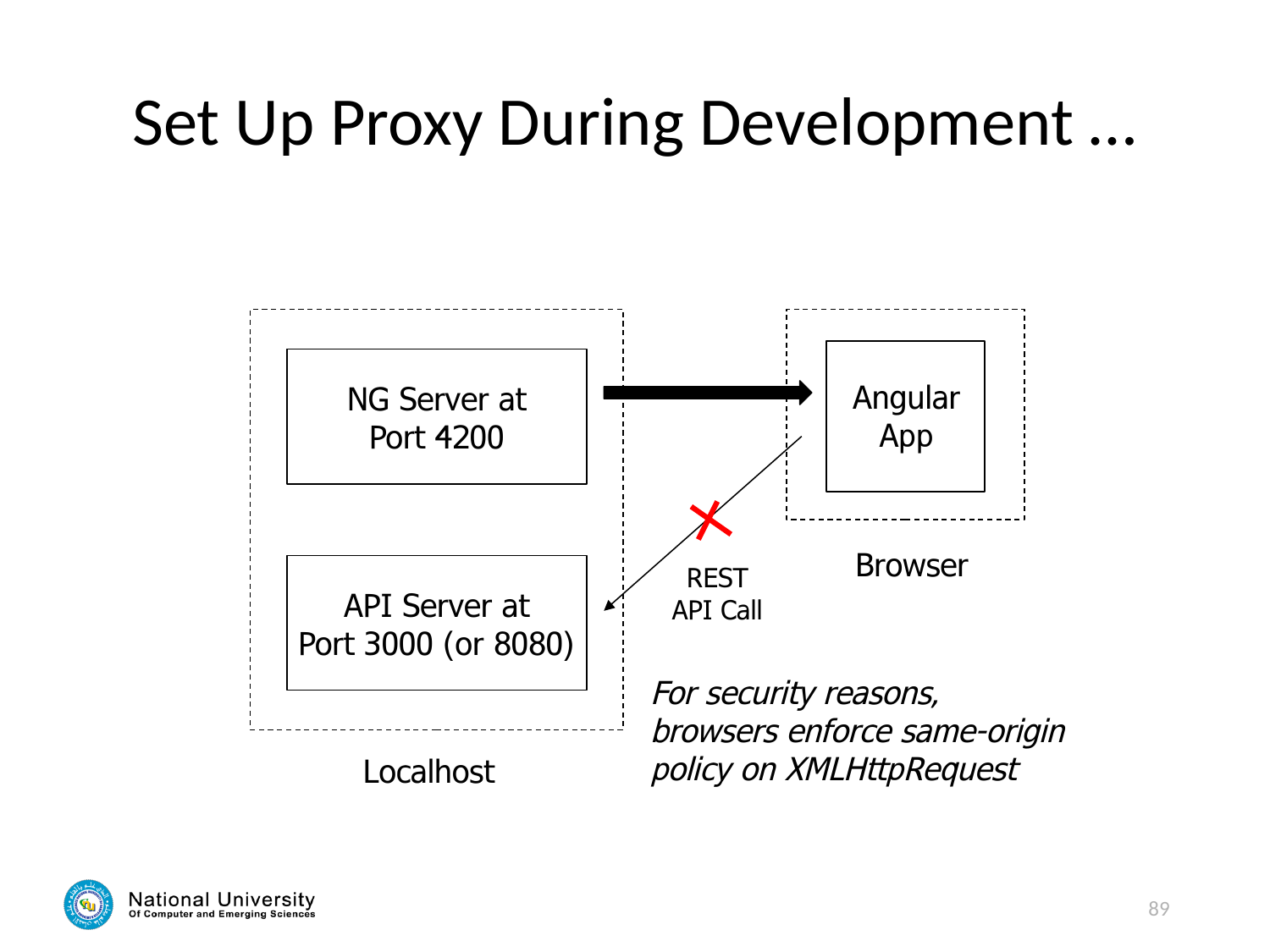

# Set Up Proxy During Development …

Angular
App
NG Server at
Port 4200

Browser

REST
API Call
API Server at
Port 3000 (or 8080)
For security reasons,
browsers enforce same-origin
policy on XMLHttpRequest
Localhost
89